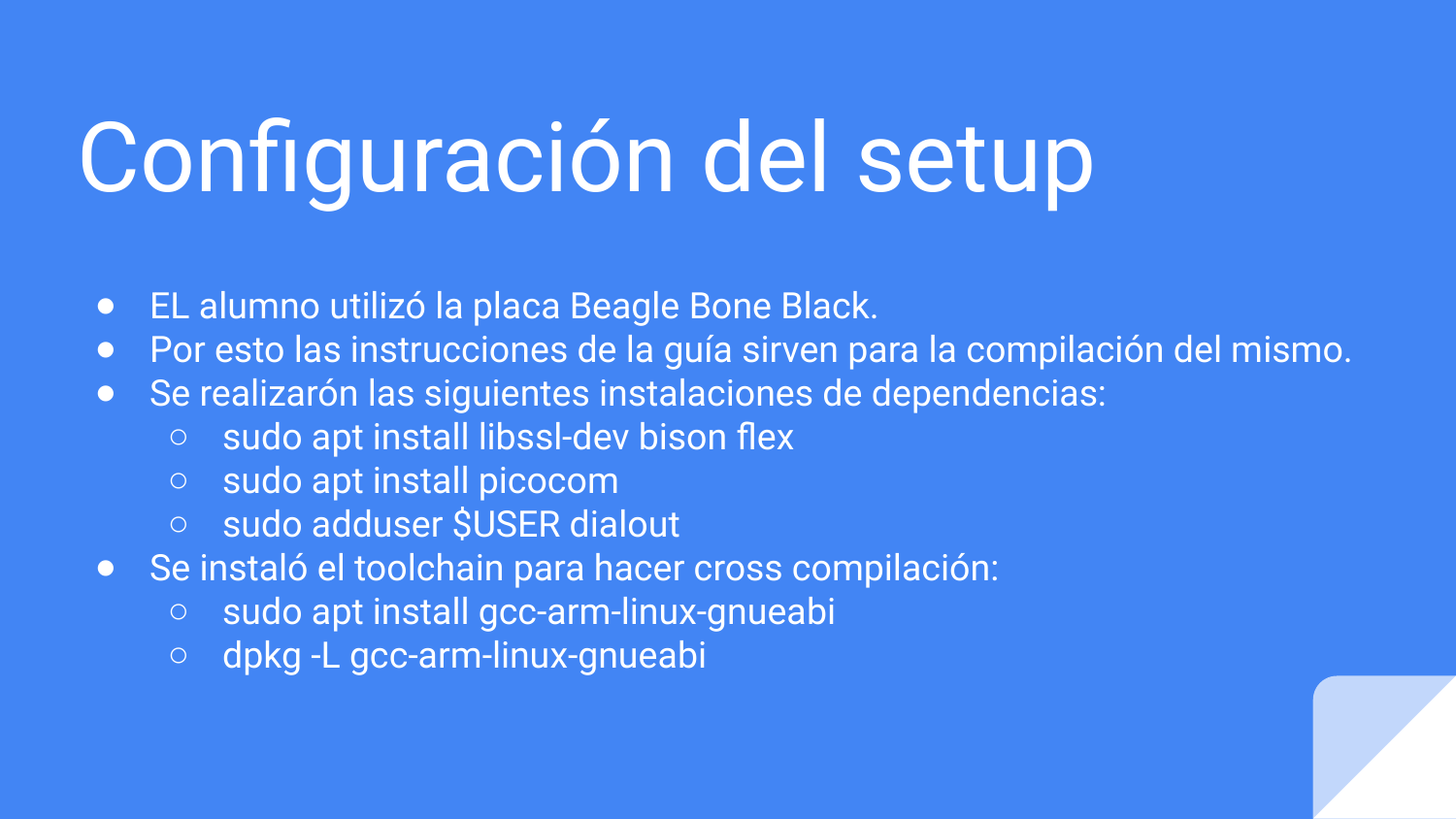

# Configuración del setup
EL alumno utilizó la placa Beagle Bone Black.
Por esto las instrucciones de la guía sirven para la compilación del mismo.
Se realizarón las siguientes instalaciones de dependencias:
sudo apt install libssl-dev bison flex
sudo apt install picocom
sudo adduser $USER dialout
Se instaló el toolchain para hacer cross compilación:
sudo apt install gcc-arm-linux-gnueabi
dpkg -L gcc-arm-linux-gnueabi